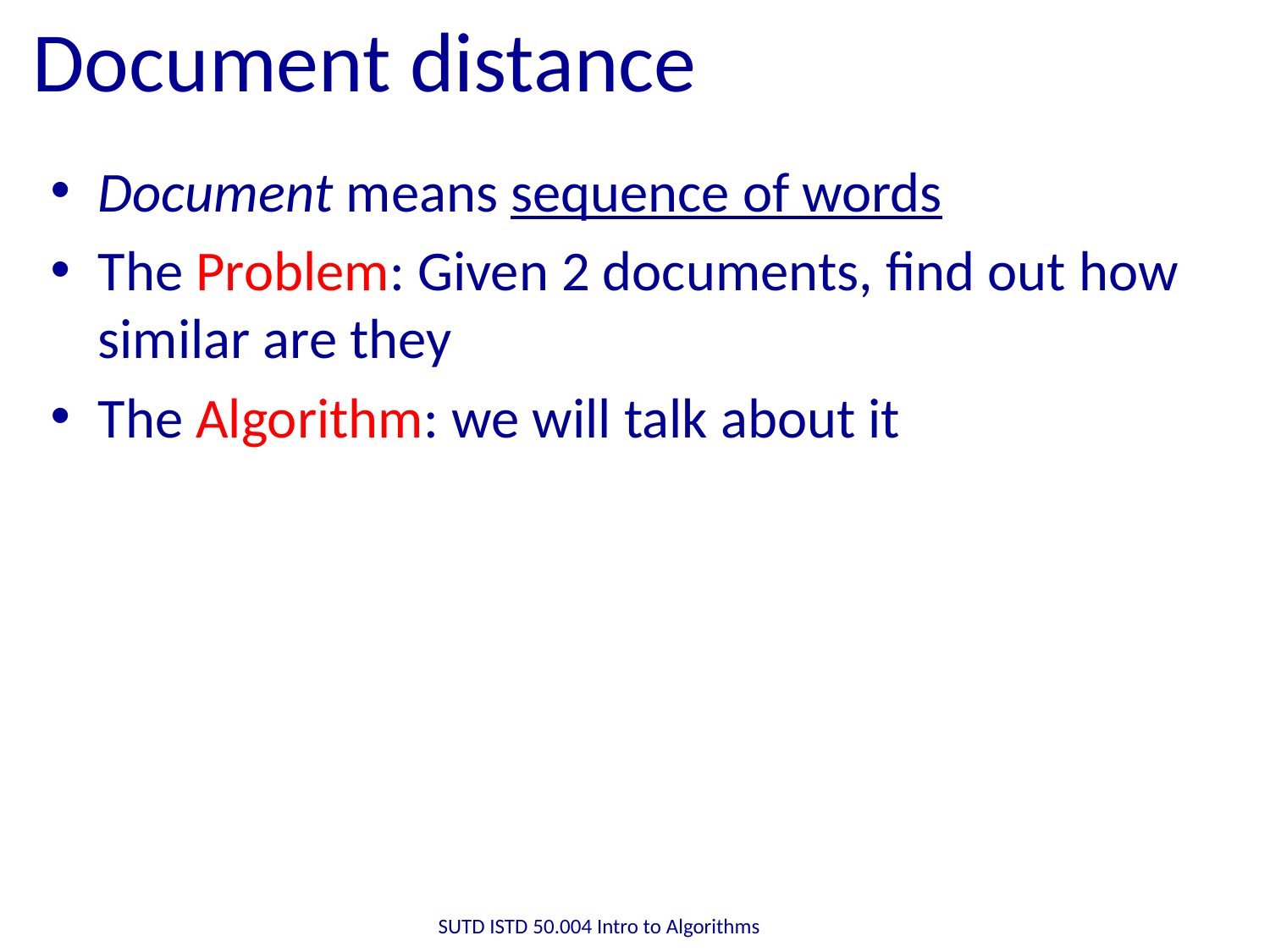

# Document distance
Document means sequence of words
The Problem: Given 2 documents, find out how similar are they
The Algorithm: we will talk about it
SUTD ISTD 50.004 Intro to Algorithms